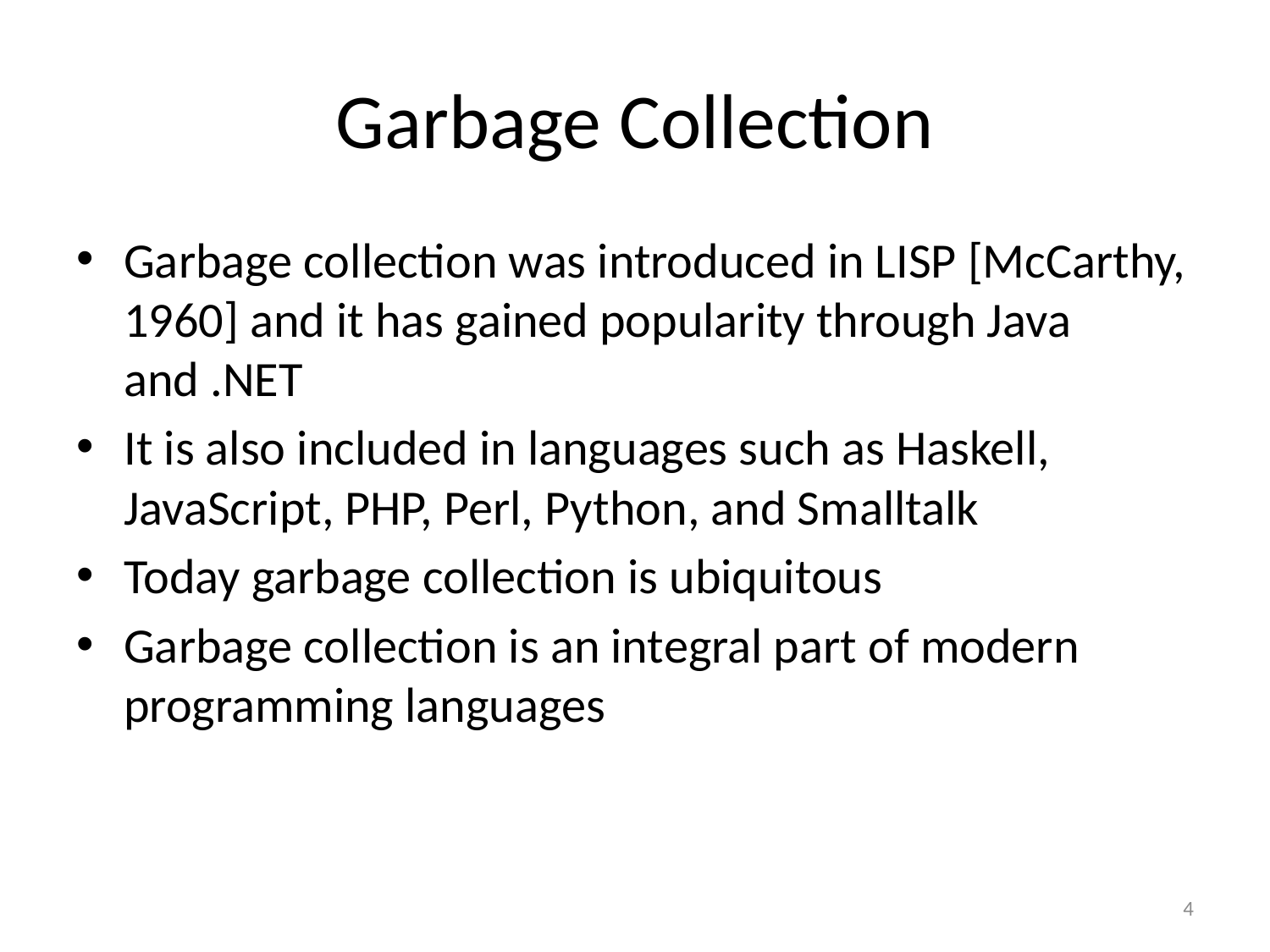

# Garbage Collection
Garbage collection was introduced in LISP [McCarthy, 1960] and it has gained popularity through Java and .NET
It is also included in languages such as Haskell, JavaScript, PHP, Perl, Python, and Smalltalk
Today garbage collection is ubiquitous
Garbage collection is an integral part of modern programming languages

4